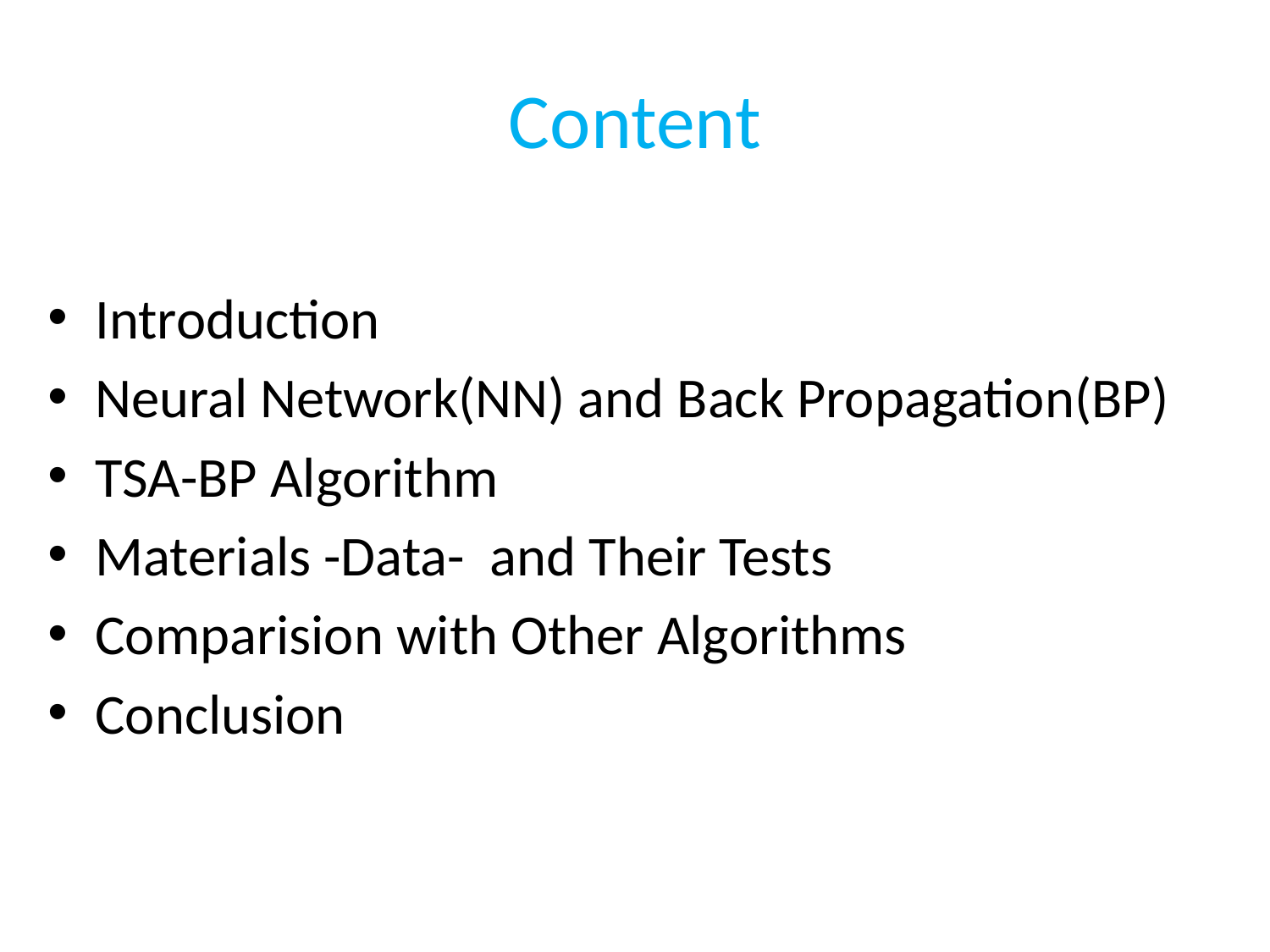

# Content
Introduction
Neural Network(NN) and Back Propagation(BP)
TSA-BP Algorithm
Materials -Data-  and Their Tests
Comparision with Other Algorithms
Conclusion